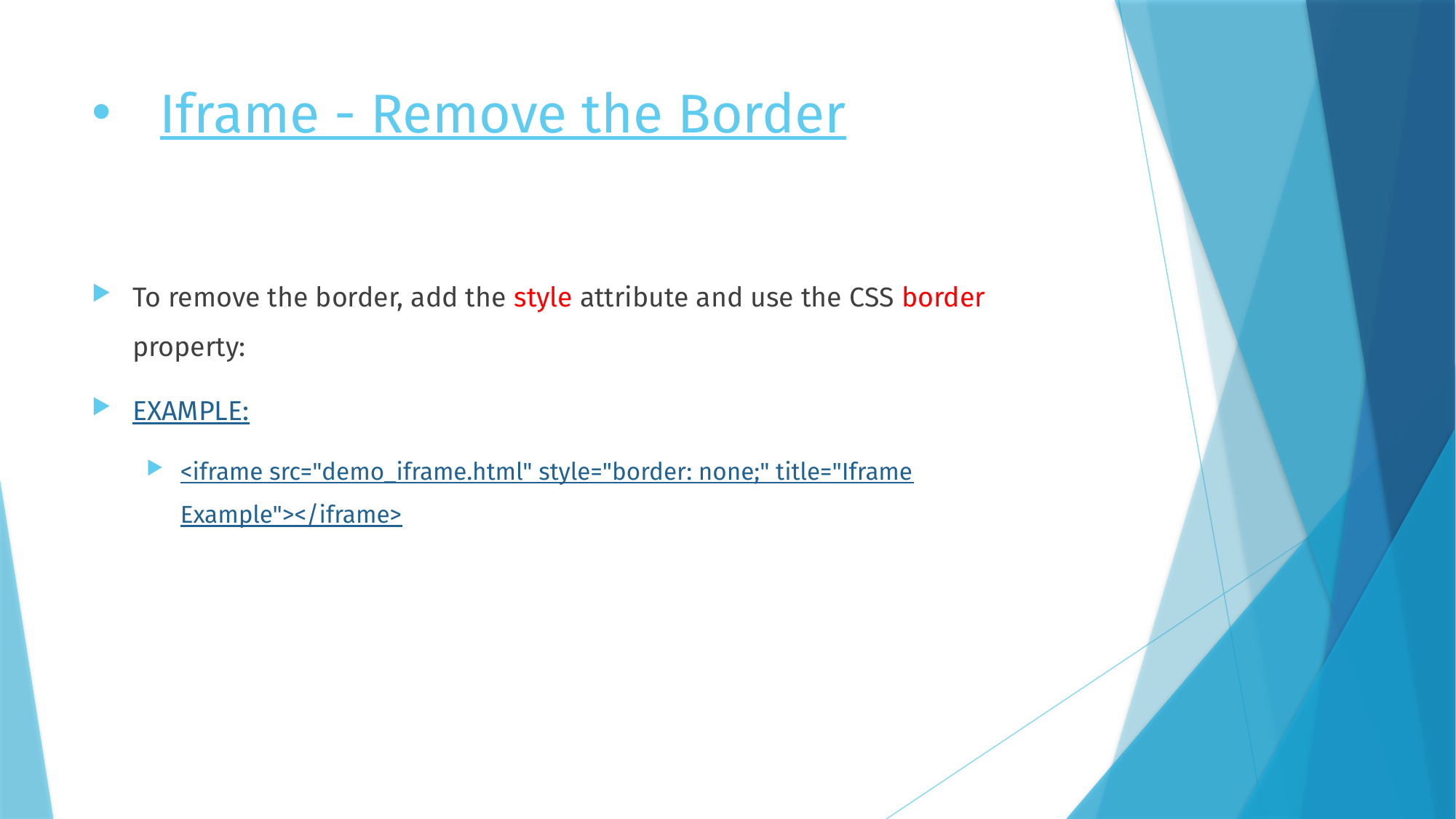

# Iframe - Remove the Border
To remove the border, add the style attribute and use the CSS border property:
EXAMPLE:
<iframe src="demo_iframe.html" style="border: none;" title="Iframe Example"></iframe>